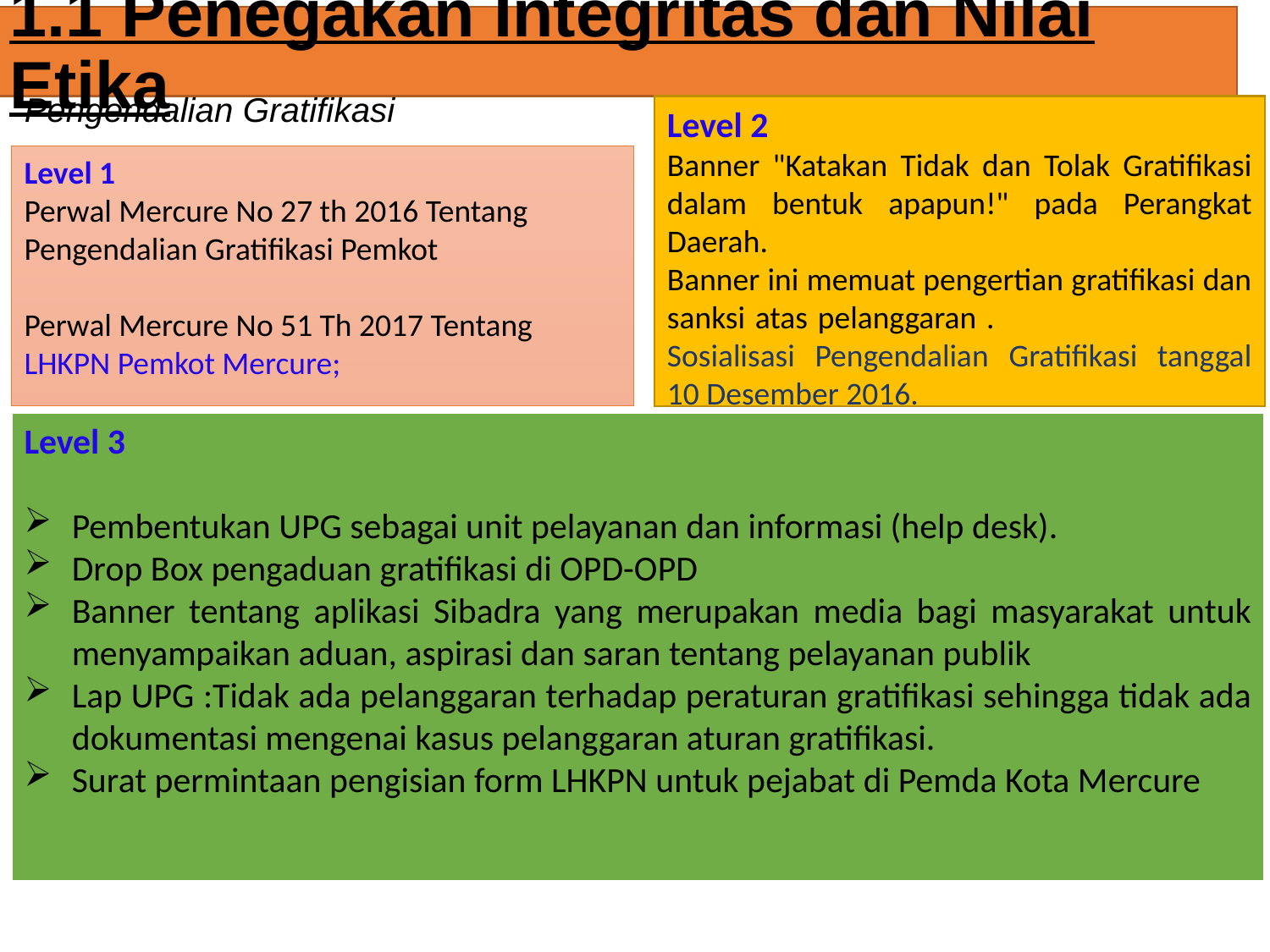

1.1 Penegakan Integritas dan Nilai Etika
# Pengendalian Gratifikasi
Level 2
Banner "Katakan Tidak dan Tolak Gratifikasi dalam bentuk apapun!" pada Perangkat Daerah.                                                                Banner ini memuat pengertian gratifikasi dan sanksi atas pelanggaran .                           Sosialisasi Pengendalian Gratifikasi tanggal 10 Desember 2016.

Level 1
Perwal Mercure No 27 th 2016 Tentang Pengendalian Gratifikasi Pemkot

Perwal Mercure No 51 Th 2017 Tentang LHKPN Pemkot Mercure;
Level 3
Pembentukan UPG sebagai unit pelayanan dan informasi (help desk).
Drop Box pengaduan gratifikasi di OPD-OPD
Banner tentang aplikasi Sibadra yang merupakan media bagi masyarakat untuk menyampaikan aduan, aspirasi dan saran tentang pelayanan publik
Lap UPG :Tidak ada pelanggaran terhadap peraturan gratifikasi sehingga tidak ada dokumentasi mengenai kasus pelanggaran aturan gratifikasi.
Surat permintaan pengisian form LHKPN untuk pejabat di Pemda Kota Mercure